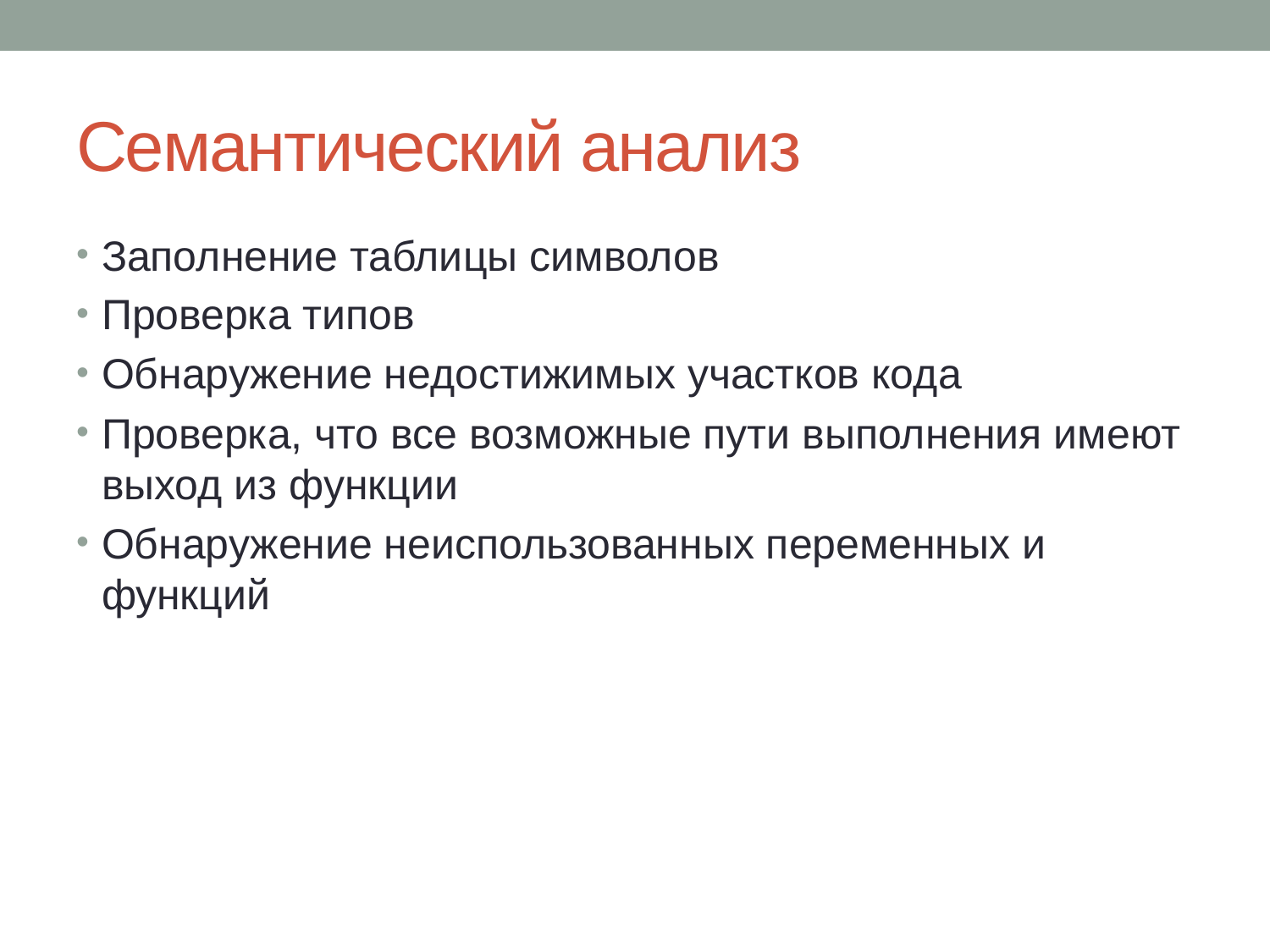

# Семантический анализ
Заполнение таблицы символов
Проверка типов
Обнаружение недостижимых участков кода
Проверка, что все возможные пути выполнения имеют выход из функции
Обнаружение неиспользованных переменных и функций